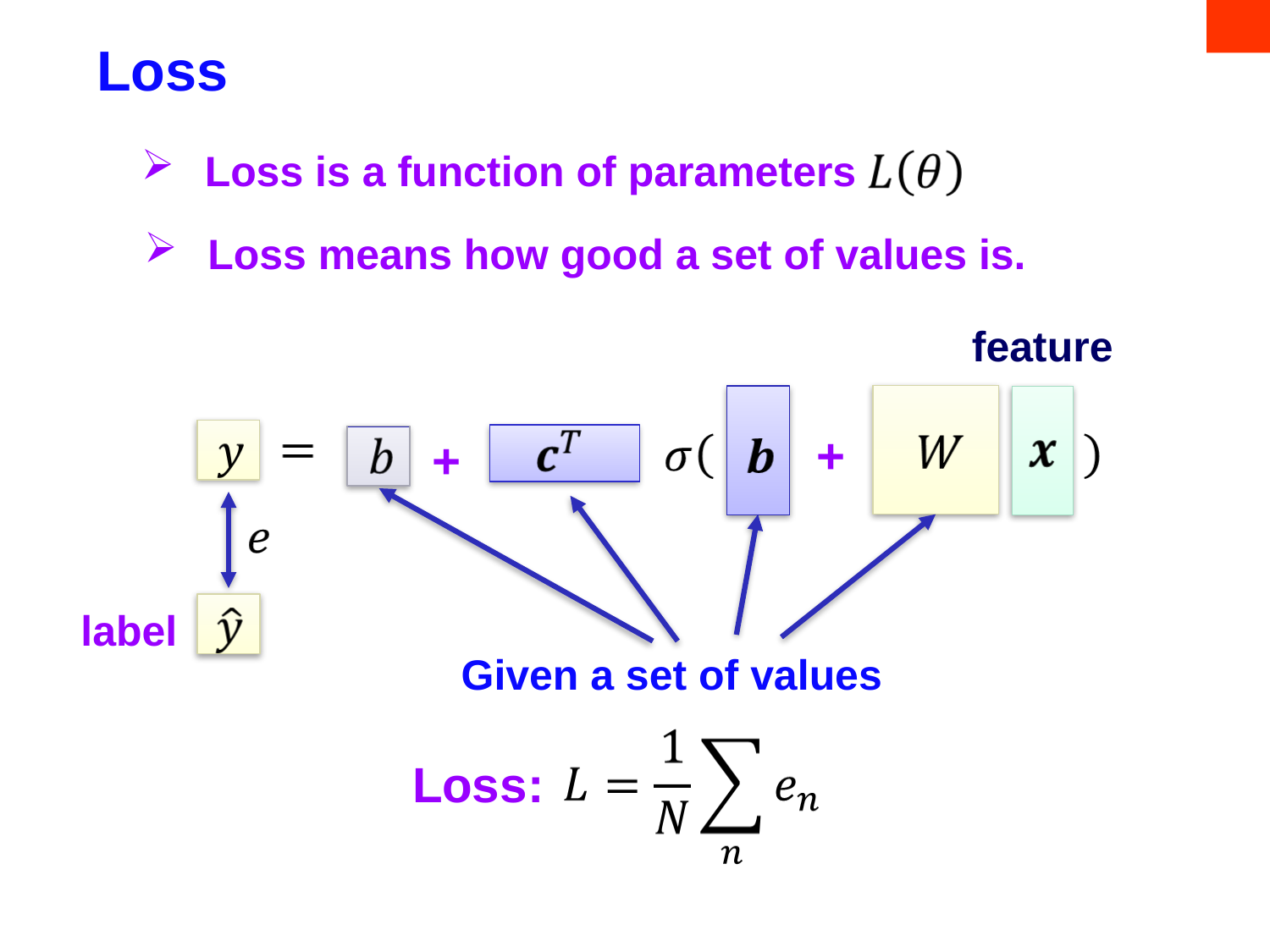

42
# Loss

Loss is a function of parameters
Loss means how good a set of values is.
feature

+

+

label
Given a set of values

Loss: